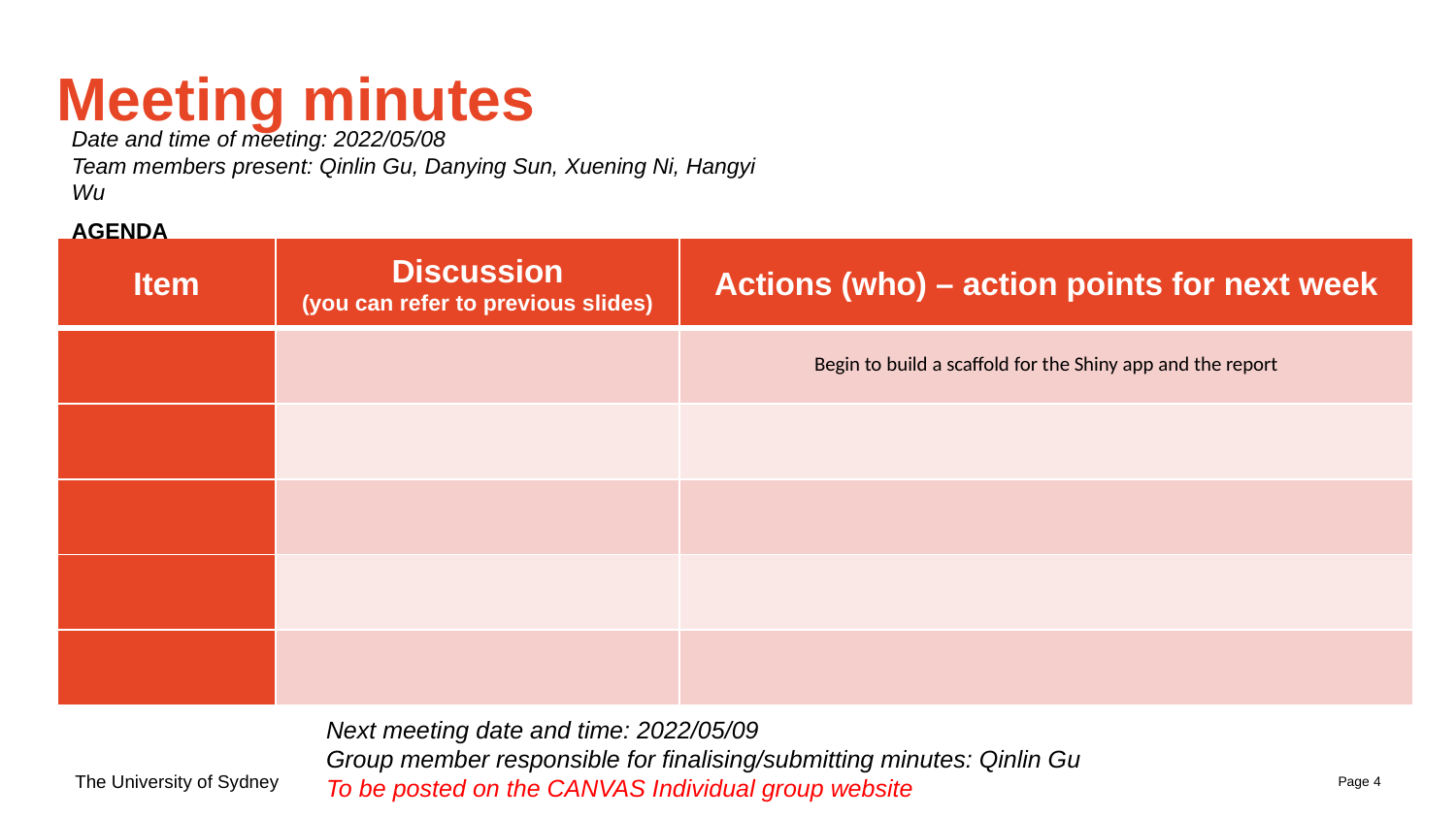

# Meeting minutes
Date and time of meeting: 2022/05/08
Team members present: Qinlin Gu, Danying Sun, Xuening Ni, Hangyi Wu

AGENDA
| Item | Discussion (you can refer to previous slides) | Actions (who) – action points for next week |
| --- | --- | --- |
|  |  | Begin to build a scaffold for the Shiny app and the report |
|  |  |  |
|  |  |  |
|  |  |  |
|  |  |  |
Next meeting date and time: 2022/05/09
Group member responsible for finalising/submitting minutes: Qinlin Gu
To be posted on the CANVAS Individual group website